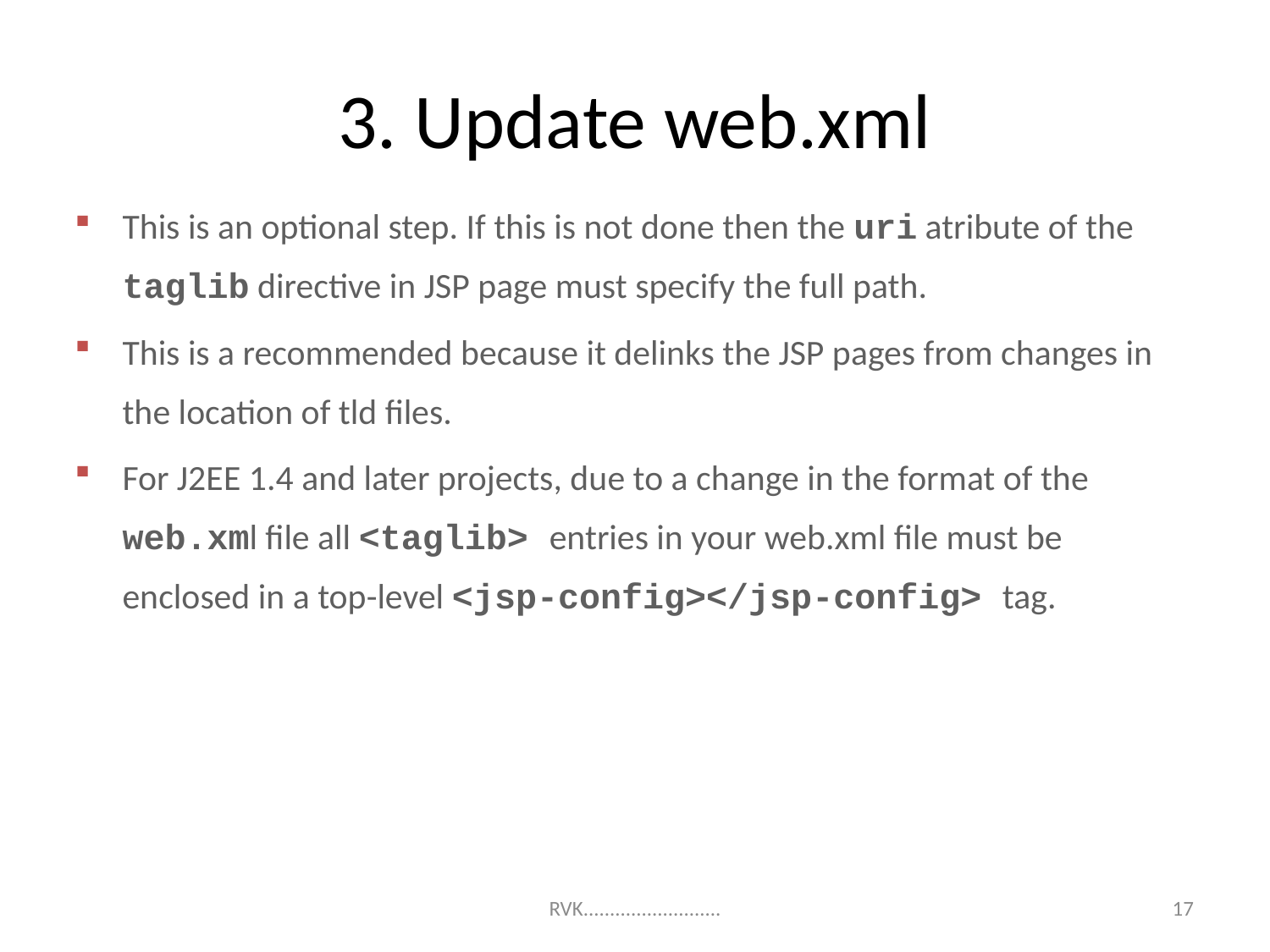

# 3. Update web.xml
This is an optional step. If this is not done then the uri atribute of the taglib directive in JSP page must specify the full path.
This is a recommended because it delinks the JSP pages from changes in the location of tld files.
For J2EE 1.4 and later projects, due to a change in the format of the web.xml file all <taglib> entries in your web.xml file must be enclosed in a top-level <jsp-config></jsp-config> tag.

17
RVK..........................